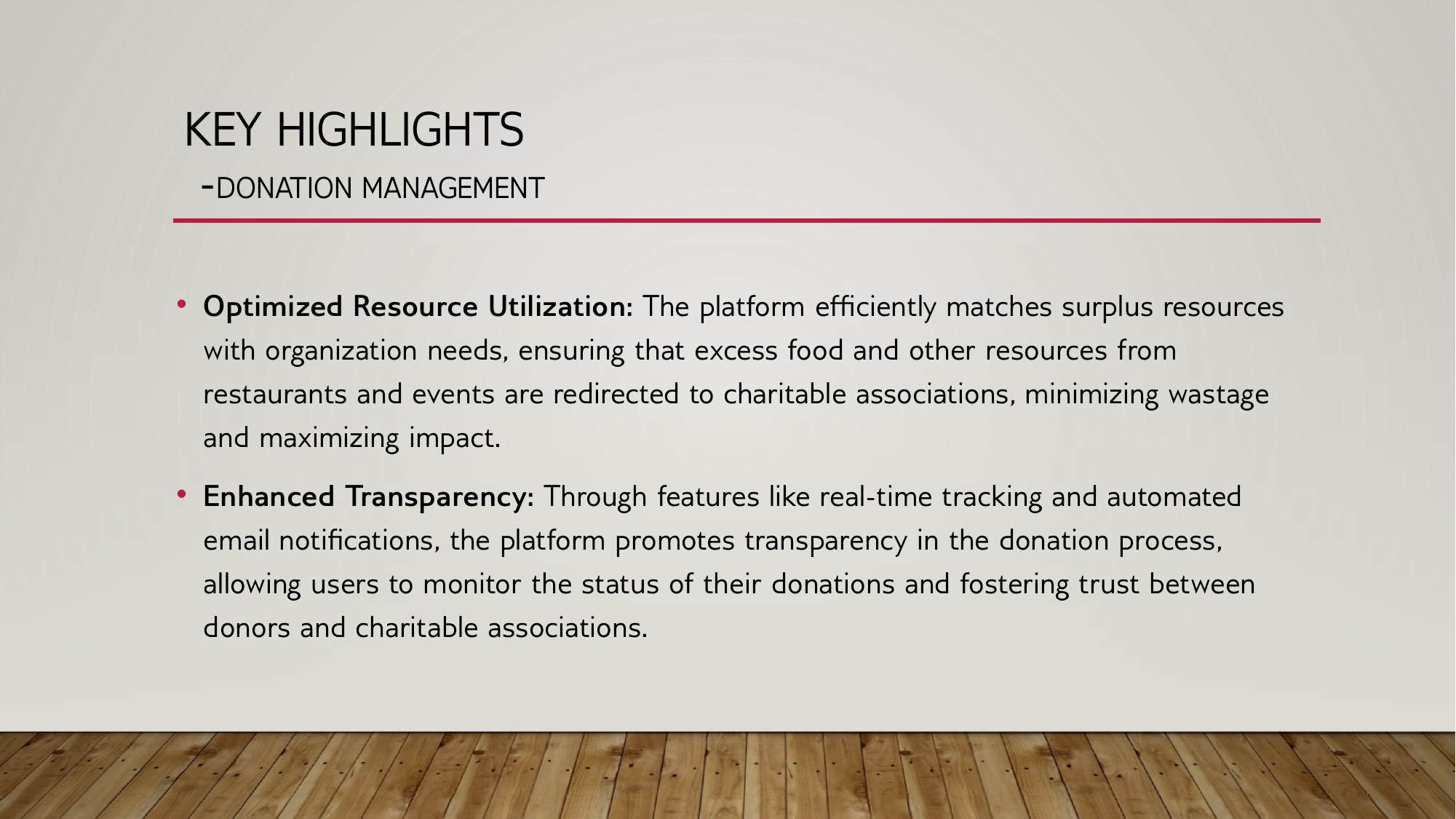

# KEY HIGHLIGHTS -DONATION MANAGEMENT
Optimized Resource Utilization: The platform efficiently matches surplus resources with organization needs, ensuring that excess food and other resources from restaurants and events are redirected to charitable associations, minimizing wastage and maximizing impact.
Enhanced Transparency: Through features like real-time tracking and automated email notifications, the platform promotes transparency in the donation process, allowing users to monitor the status of their donations and fostering trust between donors and charitable associations.